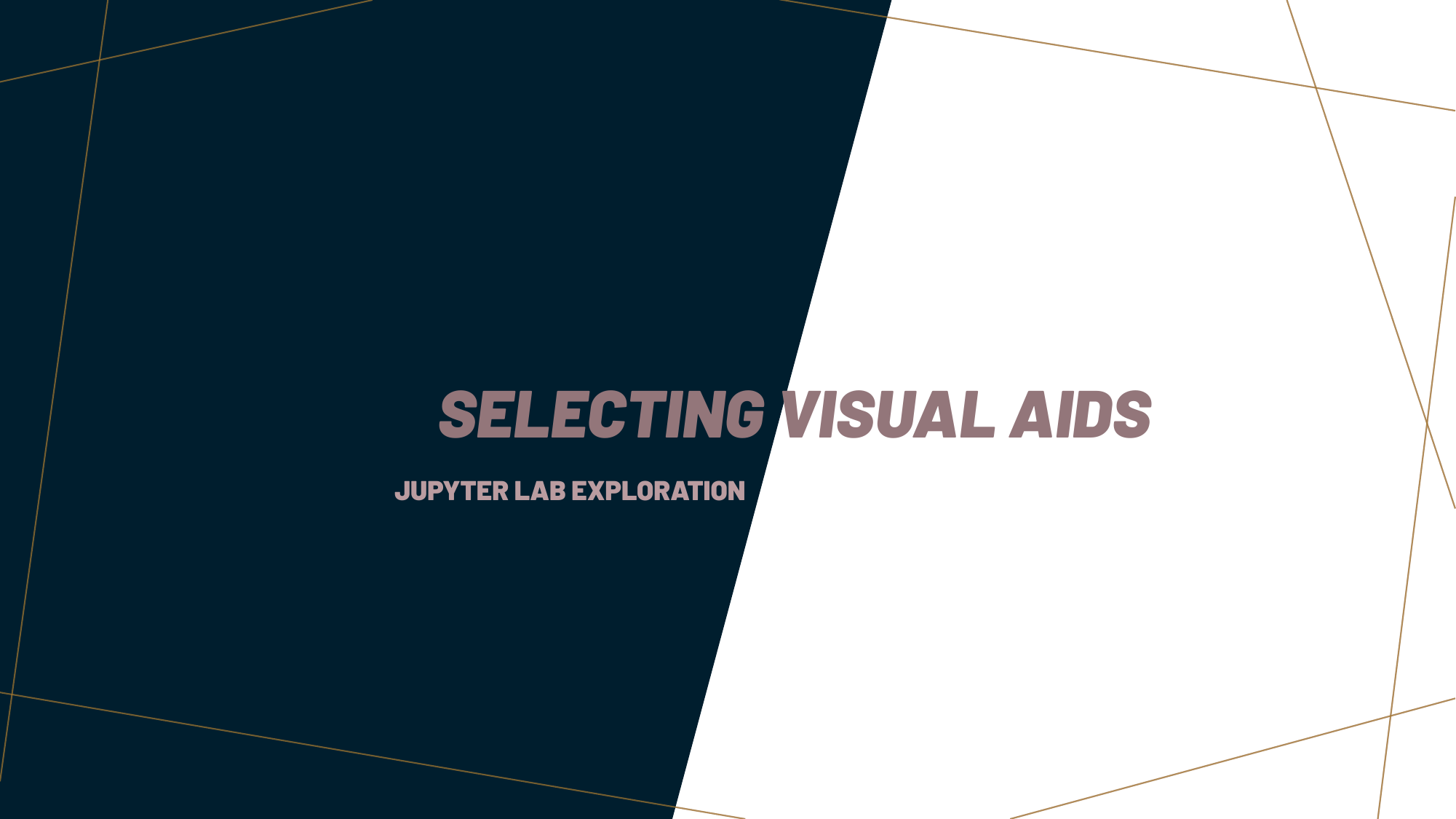

# SELECTING VISUAL AIDS
Jupyter lab exploration